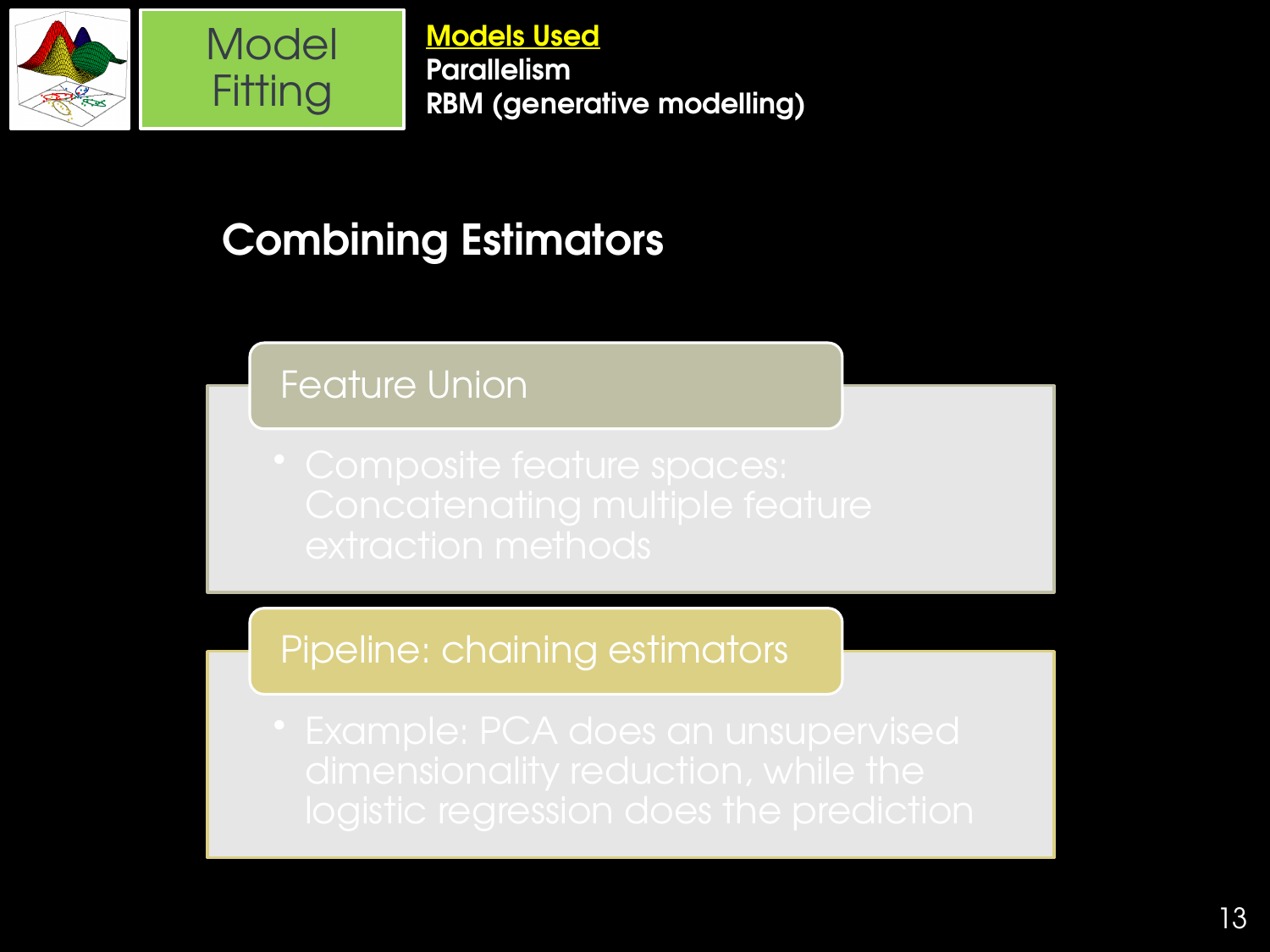

Model Fitting
Models Used
Parallelism
RBM (generative modelling)
Combining Estimators
Composite feature spaces: Concatenating multiple feature extraction methods
Feature Union
Example: PCA does an unsupervised dimensionality reduction, while the logistic regression does the prediction
Pipeline: chaining estimators